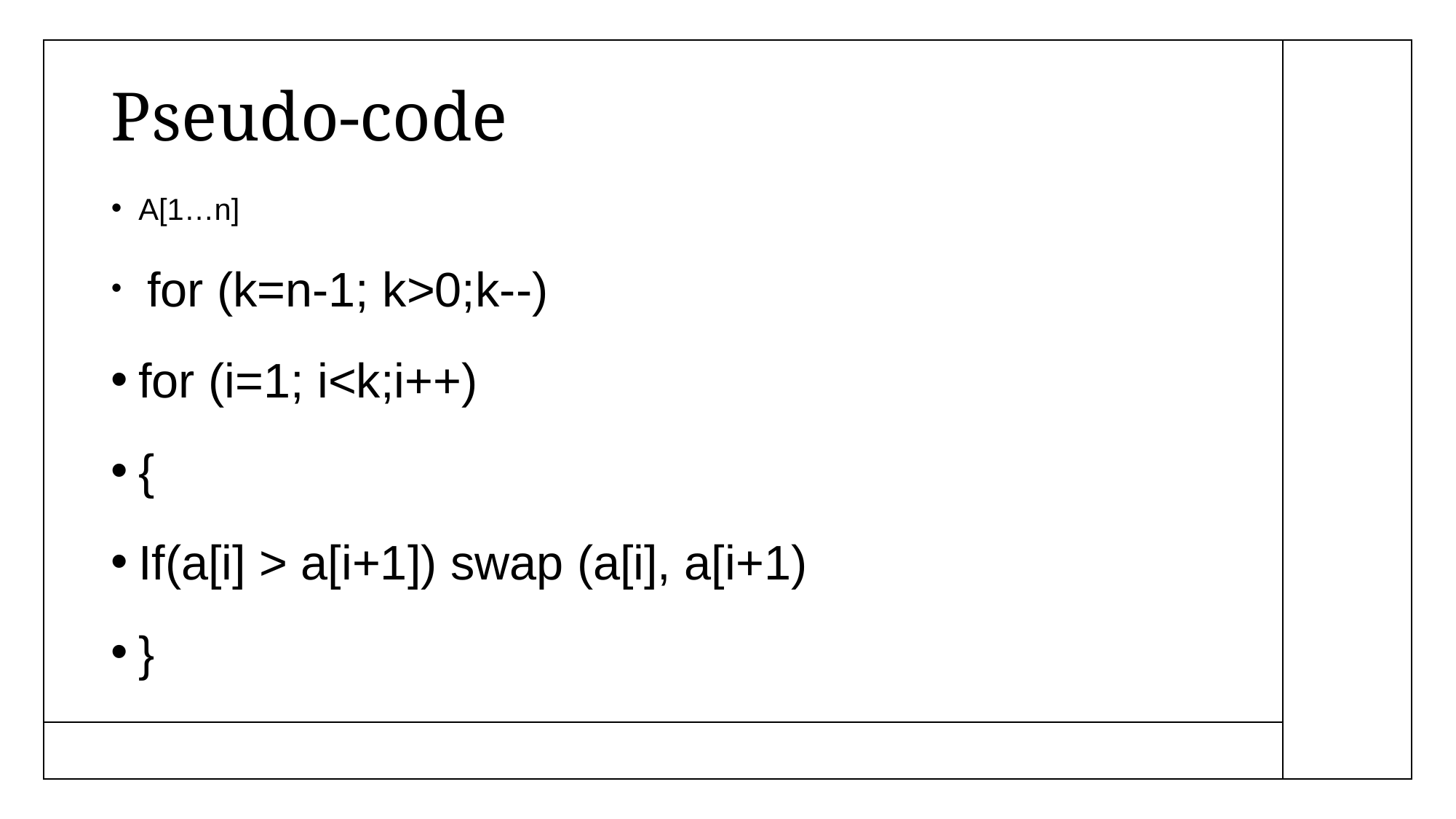

# Pseudo-code
A[1…n]
 for (k=n-1; k>0;k--)
for (i=1; i<k;i++)
{
If(a[i] > a[i+1]) swap (a[i], a[i+1)
}